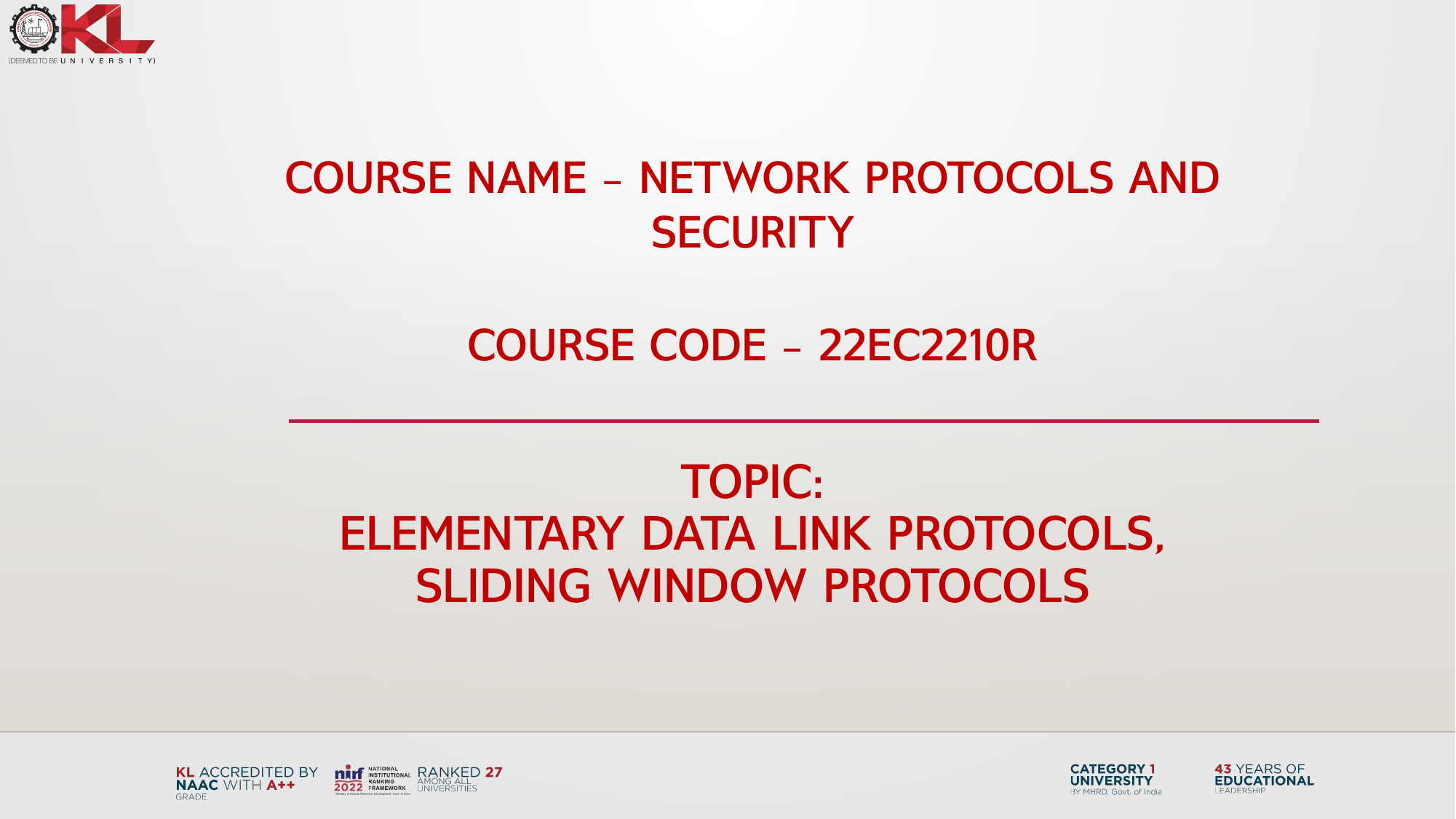

COURSE NAME – NETWORK PROTOCOLS AND SECURITY

COURSE CODE – 22EC2210R

Topic:
ELEMENTARY DATA LINK PROTOCOLS, SLIDING WINDOW PROTOCOLS